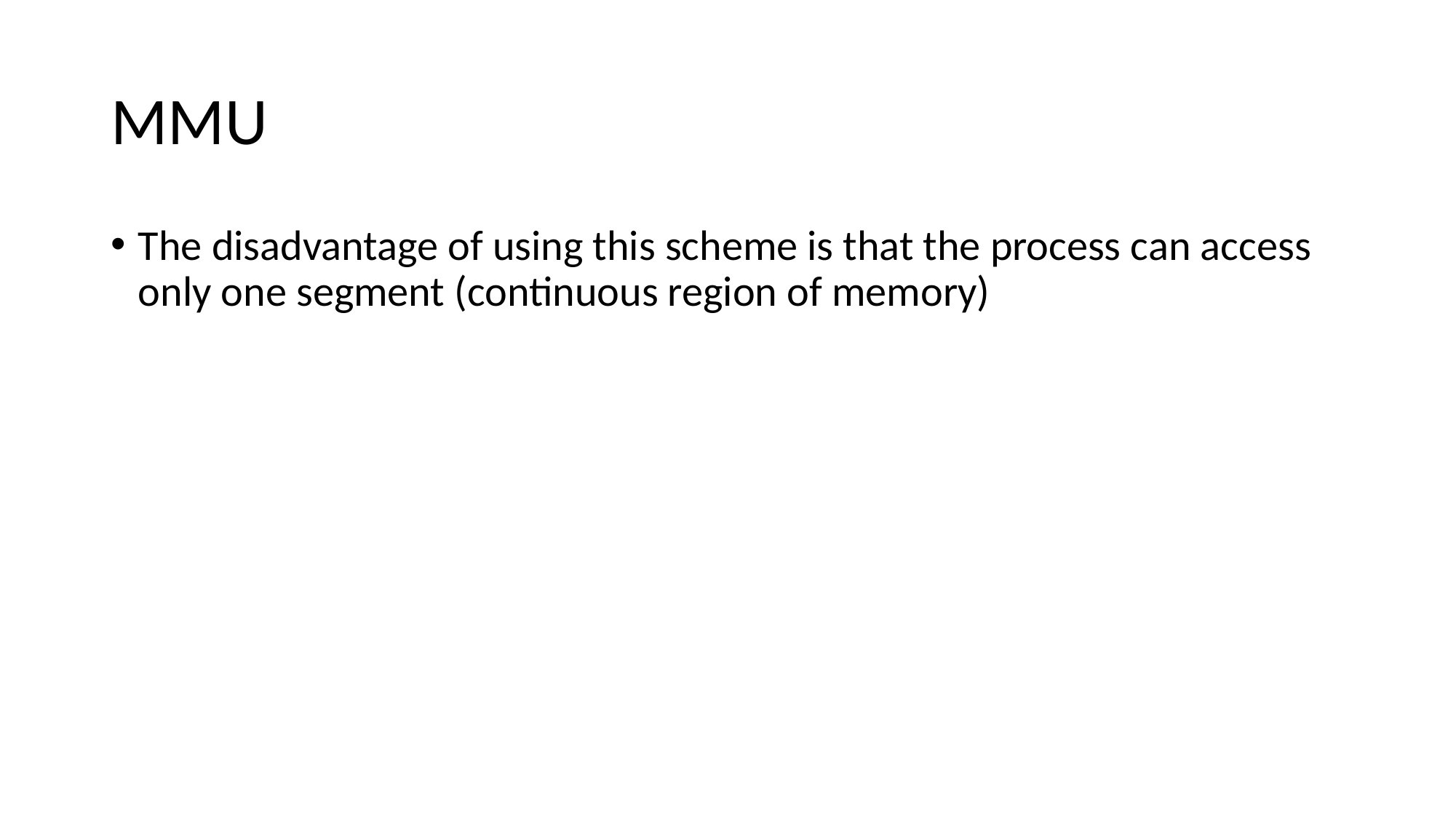

# MMU
The disadvantage of using this scheme is that the process can access only one segment (continuous region of memory)